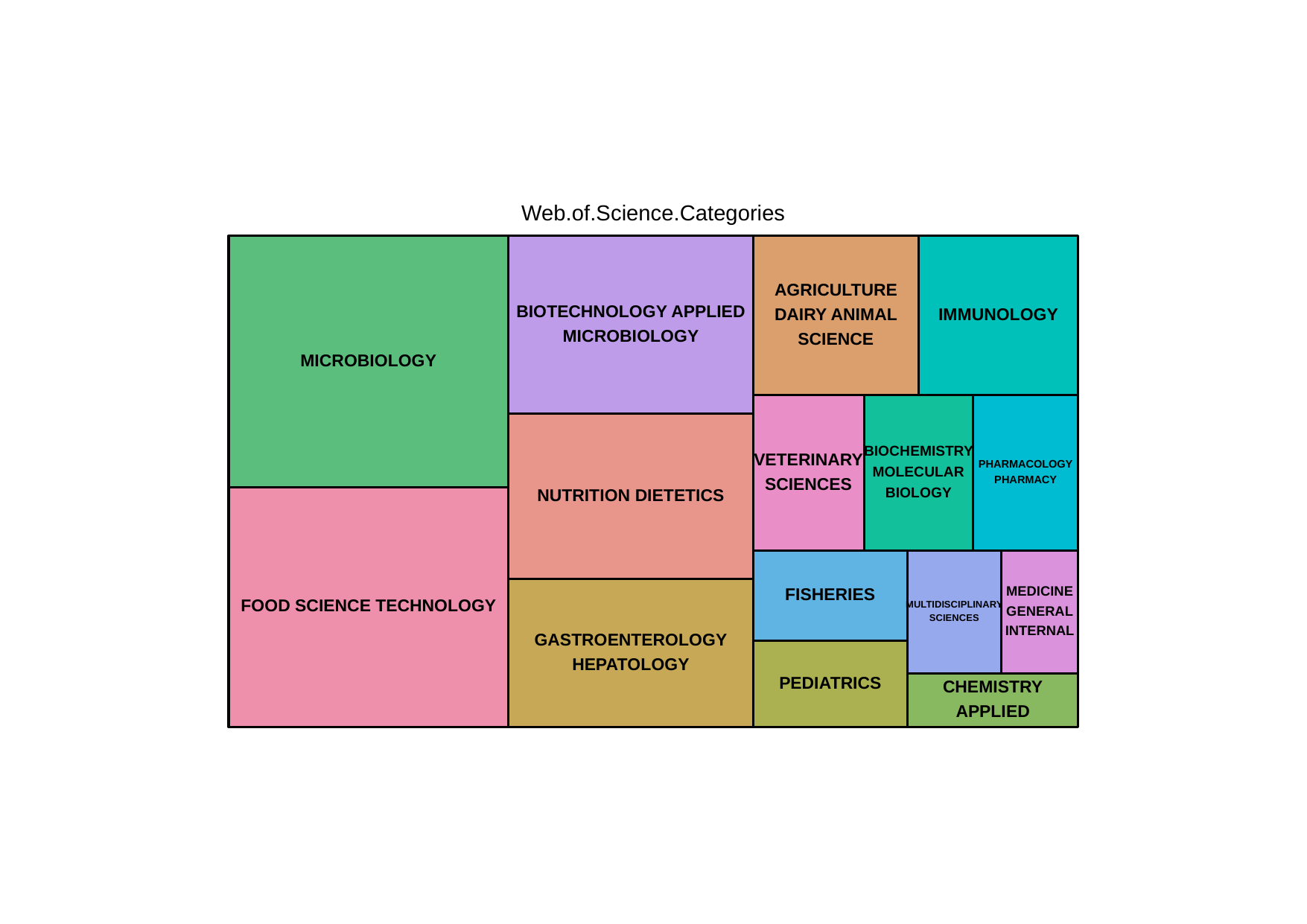

Web.of.Science.Categories

AGRICULTURE
BIOTECHNOLOGY APPLIED
IMMUNOLOGY
DAIRY ANIMAL
MICROBIOLOGY
SCIENCE
MICROBIOLOGY

BIOCHEMISTRY
VETERINARY
PHARMACOLOGY
MOLECULAR
PHARMACY
SCIENCES

BIOLOGY
NUTRITION DIETETICS

MEDICINE
FISHERIES
FOOD SCIENCE TECHNOLOGY
MULTIDISCIPLINARY
GENERAL
SCIENCES
INTERNAL
GASTROENTEROLOGY

HEPATOLOGY

PEDIATRICS
CHEMISTRY
APPLIED